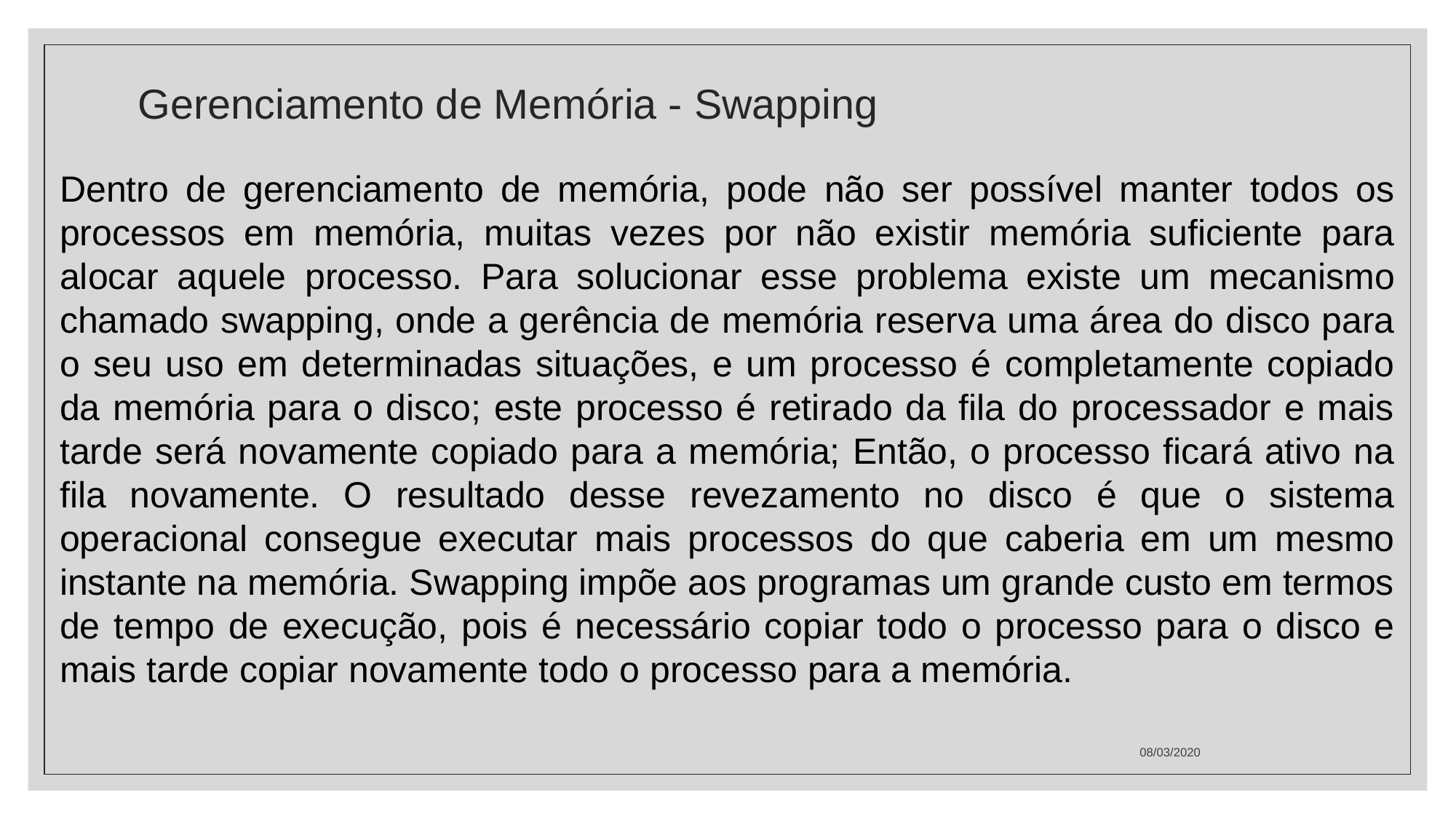

# Gerenciamento de Memória - Swapping
Dentro de gerenciamento de memória, pode não ser possível manter todos os processos em memória, muitas vezes por não existir memória suficiente para alocar aquele processo. Para solucionar esse problema existe um mecanismo chamado swapping, onde a gerência de memória reserva uma área do disco para o seu uso em determinadas situações, e um processo é completamente copiado da memória para o disco; este processo é retirado da fila do processador e mais tarde será novamente copiado para a memória; Então, o processo ficará ativo na fila novamente. O resultado desse revezamento no disco é que o sistema operacional consegue executar mais processos do que caberia em um mesmo instante na memória. Swapping impõe aos programas um grande custo em termos de tempo de execução, pois é necessário copiar todo o processo para o disco e mais tarde copiar novamente todo o processo para a memória.
08/03/2020